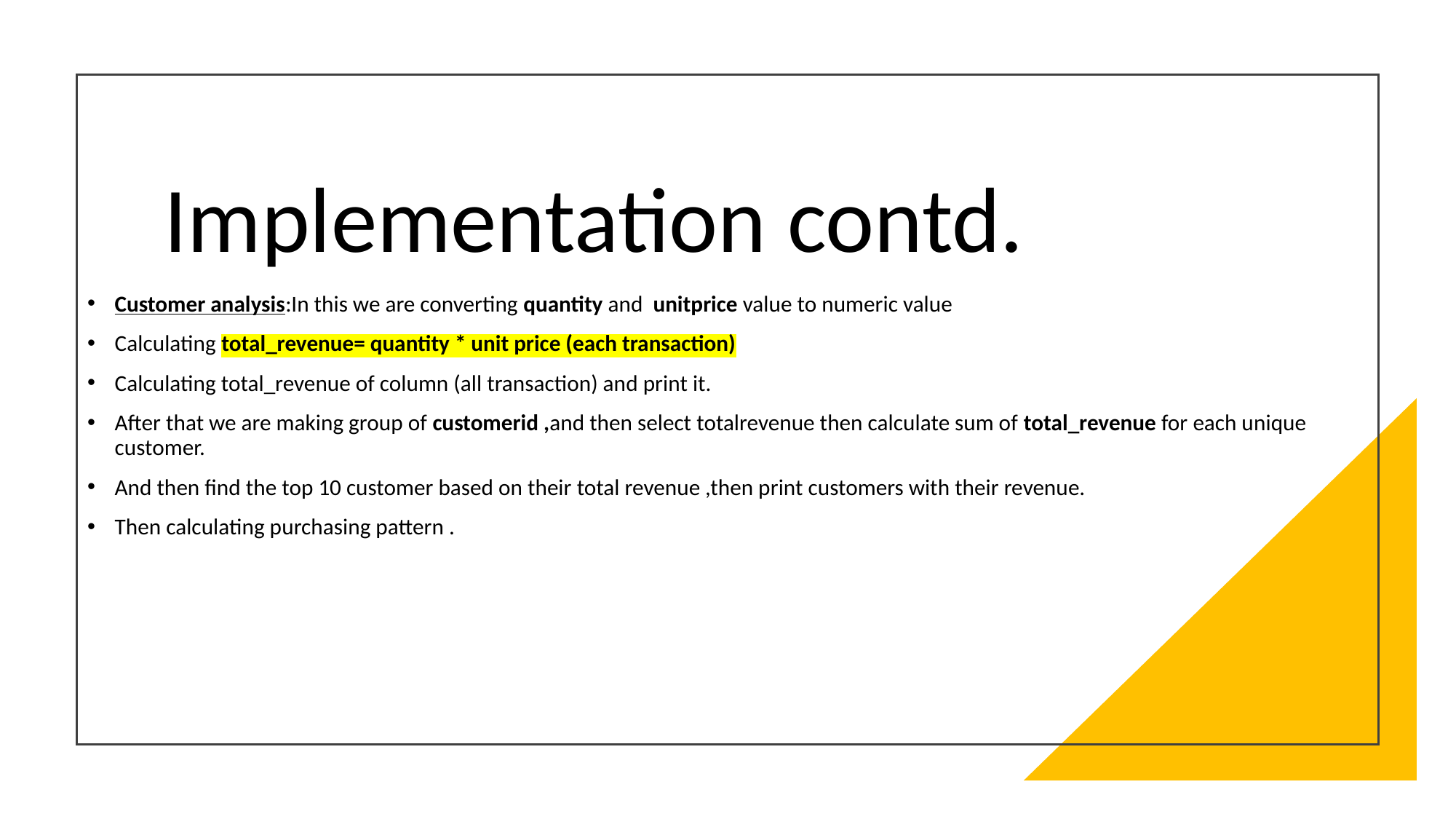

# Implementation contd.
Customer analysis:In this we are converting quantity and  unitprice value to numeric value
Calculating total_revenue= quantity * unit price (each transaction)
Calculating total_revenue of column (all transaction) and print it.
After that we are making group of customerid ,and then select totalrevenue then calculate sum of total_revenue for each unique customer.
And then find the top 10 customer based on their total revenue ,then print customers with their revenue.
Then calculating purchasing pattern .